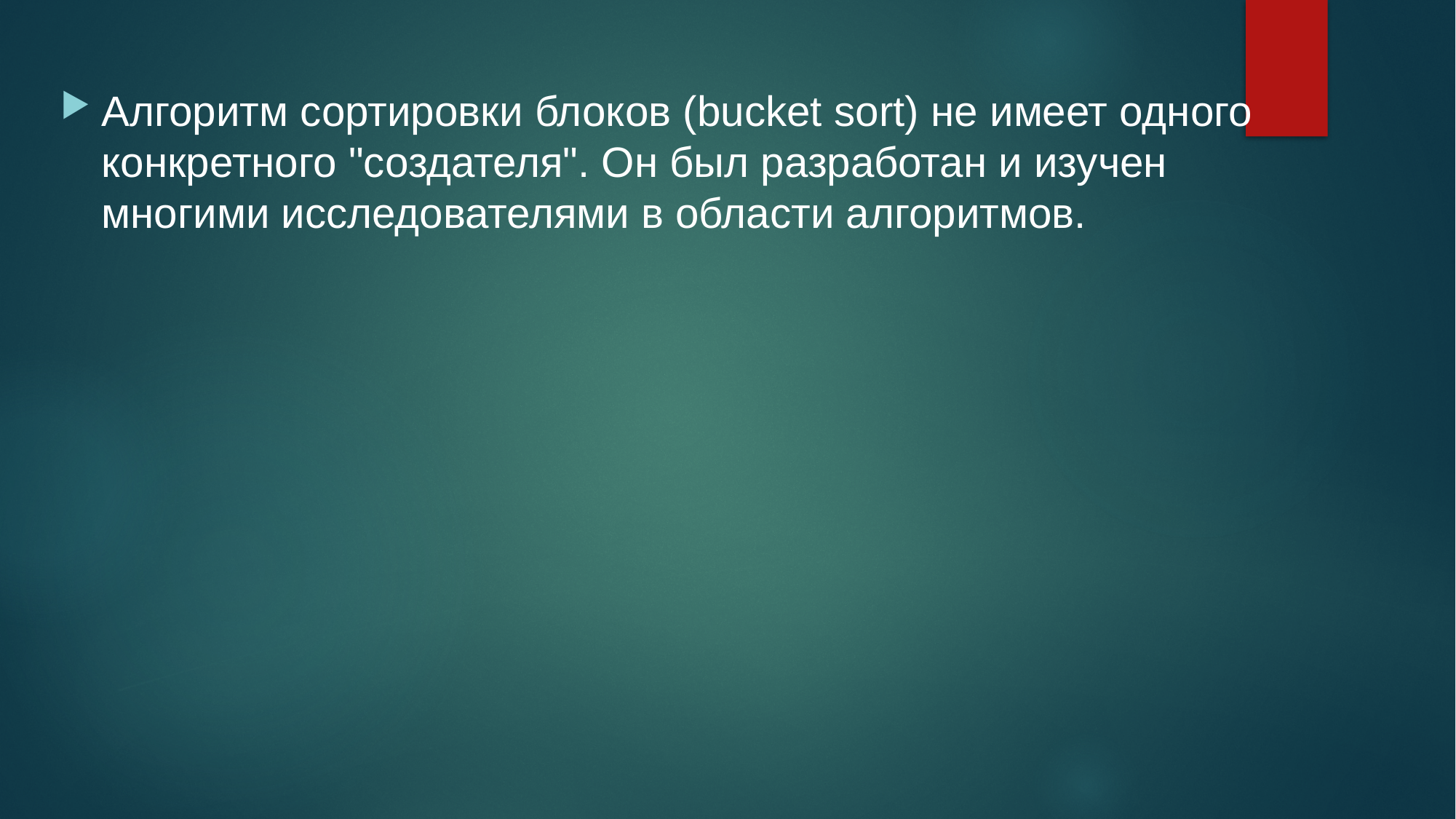

Алгоритм сортировки блоков (bucket sort) не имеет одного конкретного "создателя". Он был разработан и изучен многими исследователями в области алгоритмов.